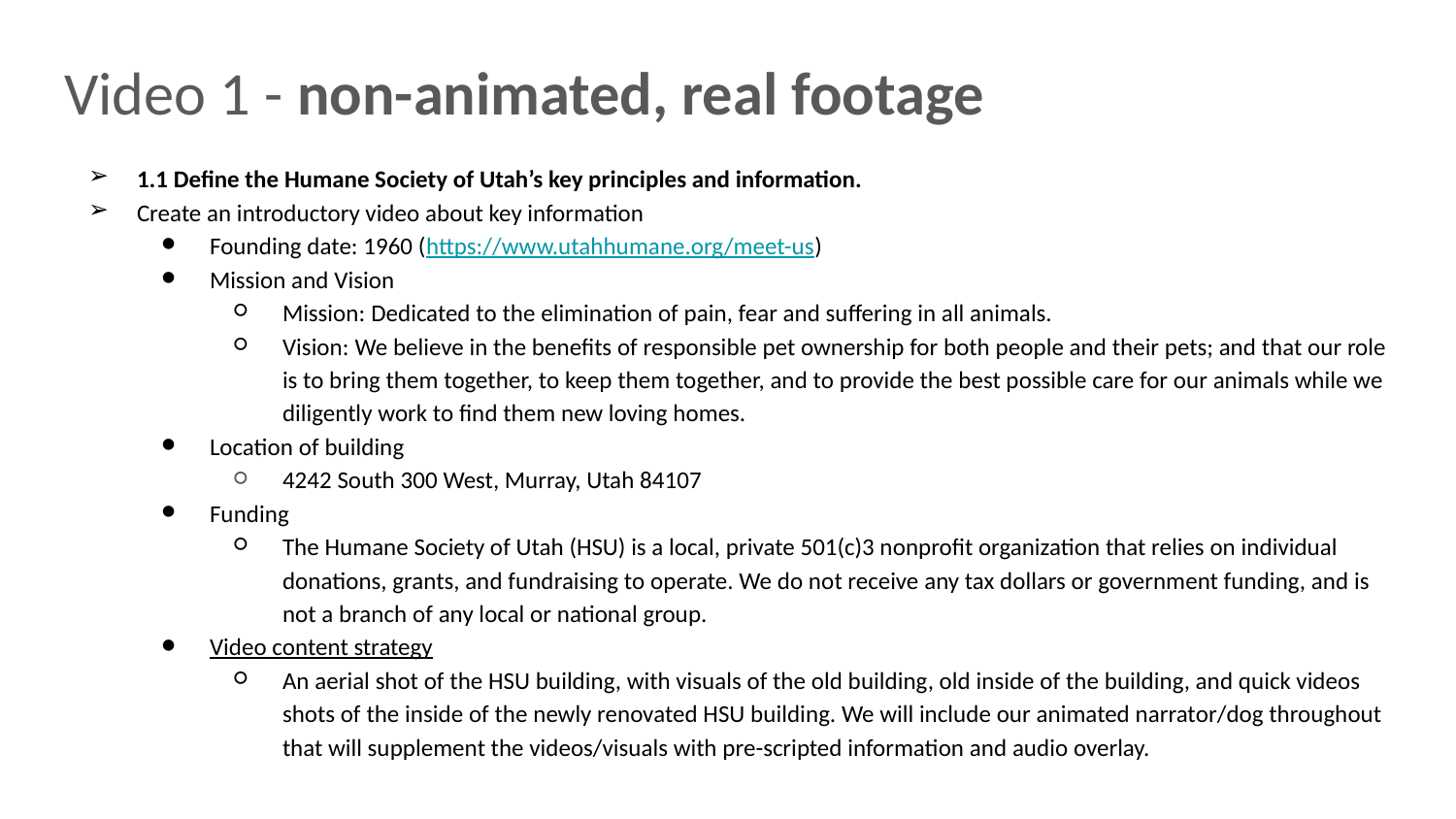

Video 1 - non-animated, real footage
1.1 Define the Humane Society of Utah’s key principles and information.
Create an introductory video about key information
Founding date: 1960 (https://www.utahhumane.org/meet-us)
Mission and Vision
Mission: Dedicated to the elimination of pain, fear and suffering in all animals.
Vision: We believe in the benefits of responsible pet ownership for both people and their pets; and that our role is to bring them together, to keep them together, and to provide the best possible care for our animals while we diligently work to find them new loving homes.
Location of building
4242 South 300 West, Murray, Utah 84107
Funding
The Humane Society of Utah (HSU) is a local, private 501(c)3 nonprofit organization that relies on individual donations, grants, and fundraising to operate. We do not receive any tax dollars or government funding, and is not a branch of any local or national group.
Video content strategy
An aerial shot of the HSU building, with visuals of the old building, old inside of the building, and quick videos shots of the inside of the newly renovated HSU building. We will include our animated narrator/dog throughout that will supplement the videos/visuals with pre-scripted information and audio overlay.